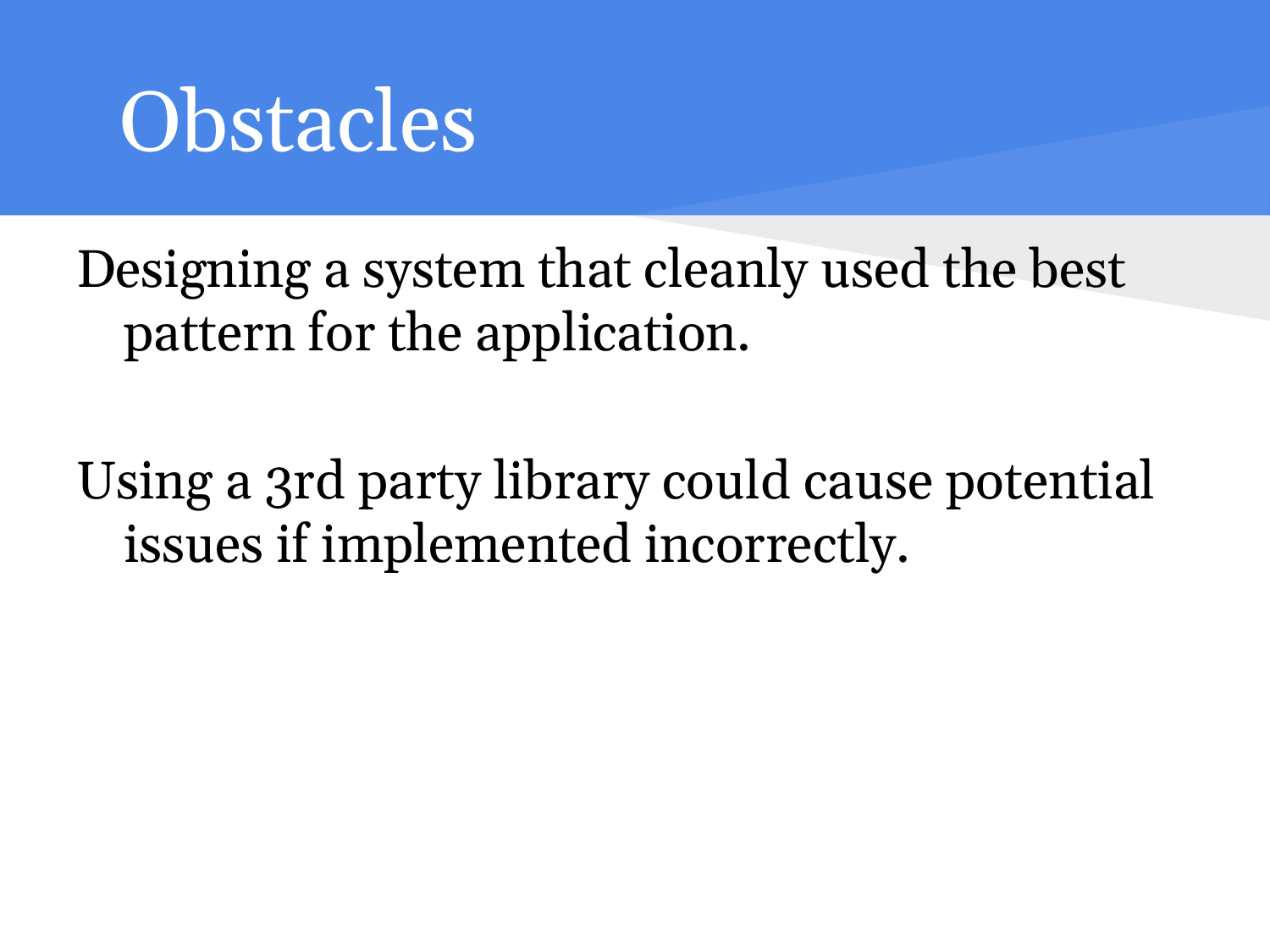

# Obstacles
Designing a system that cleanly used the best pattern for the application.

Using a 3rd party library could cause potential issues if implemented incorrectly.